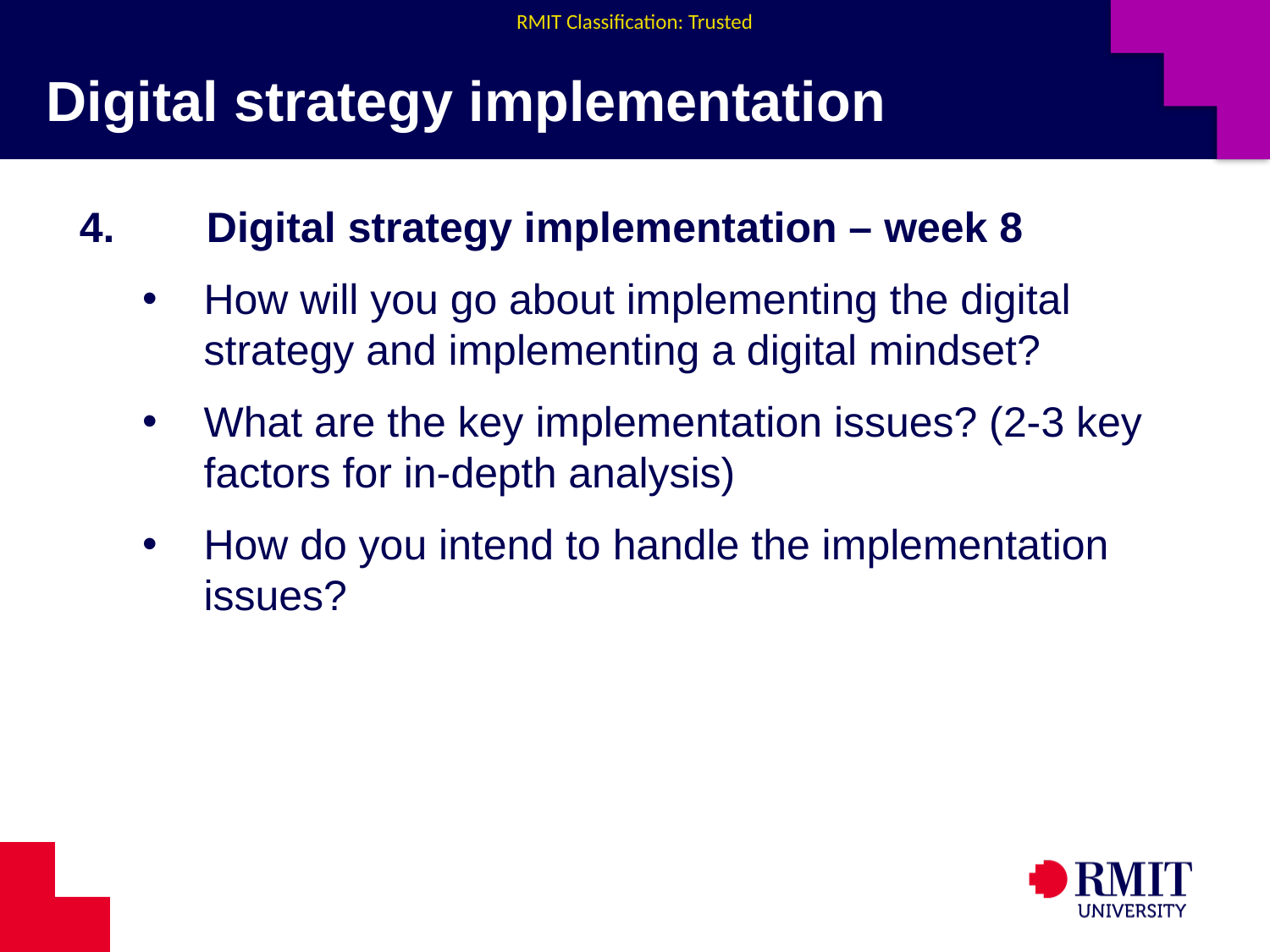

# Digital strategy implementation
4.	Digital strategy implementation – week 8
How will you go about implementing the digital strategy and implementing a digital mindset?
What are the key implementation issues? (2-3 key factors for in-depth analysis)
How do you intend to handle the implementation issues?